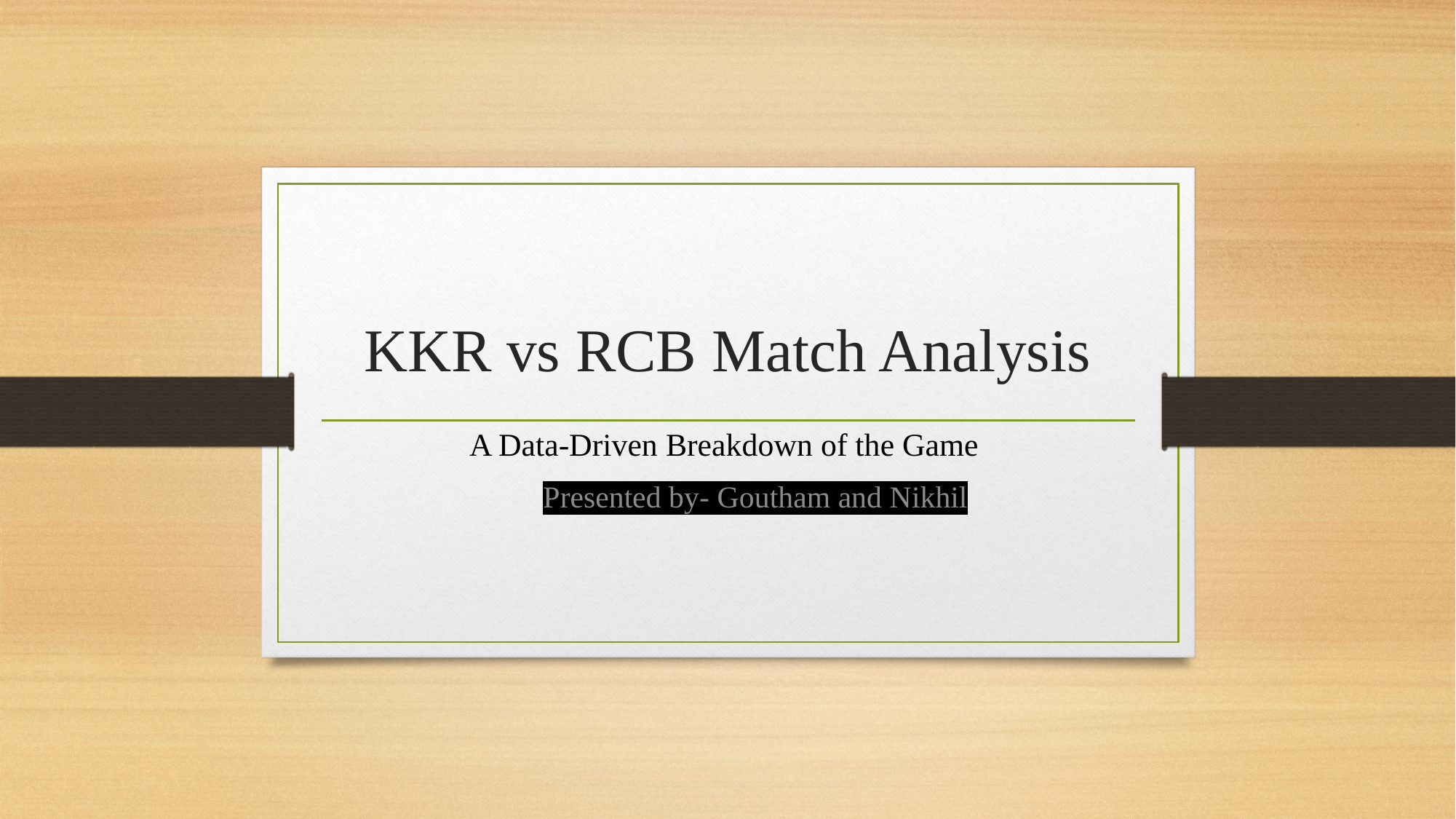

# KKR vs RCB Match Analysis
A Data-Driven Breakdown of the Game
Presented by- Goutham and Nikhil